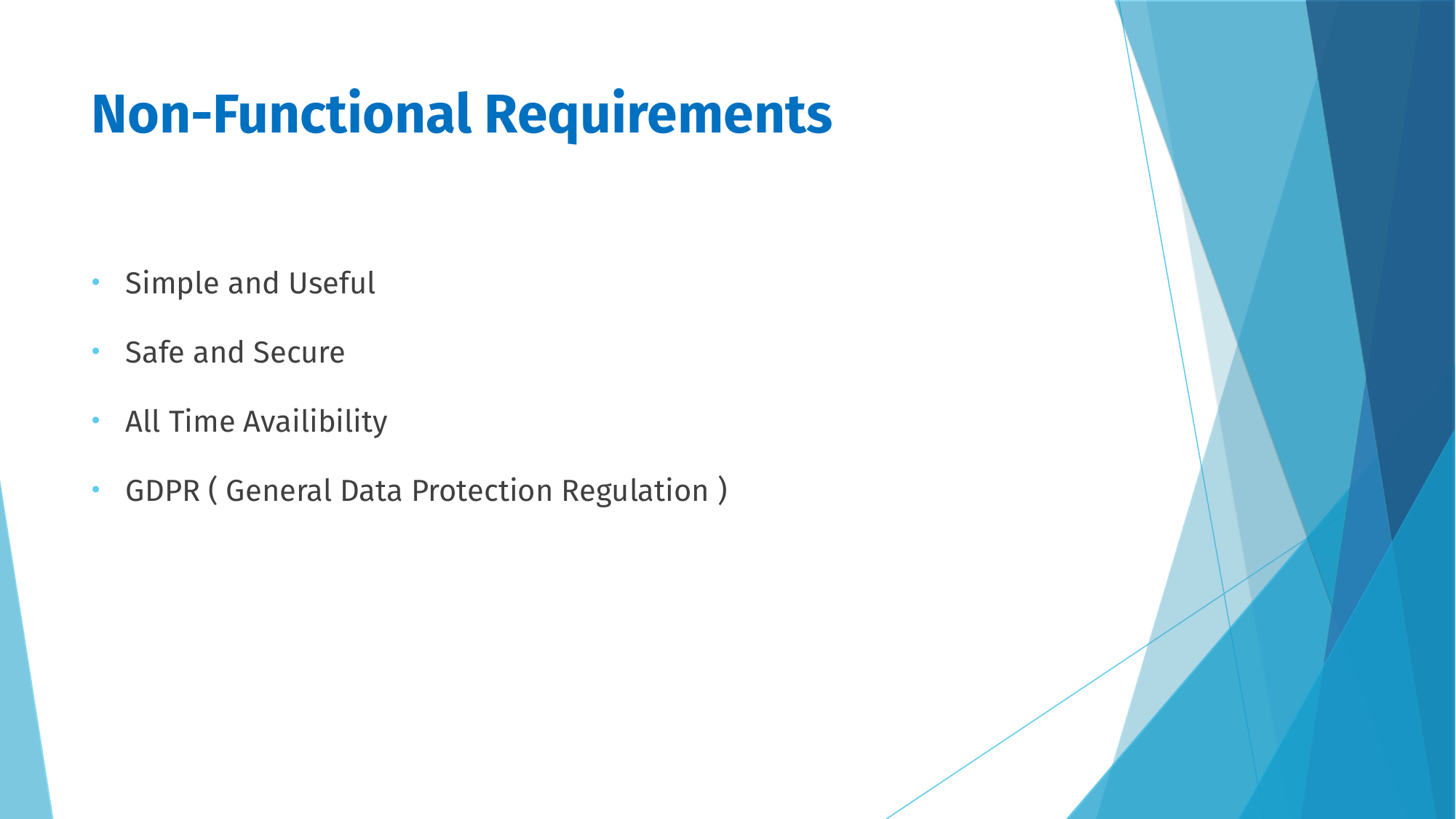

Non-Functional Requirements
Simple and Useful

Safe and Secure

All Time Availibility

GDPR ( General Data Protection Regulation )